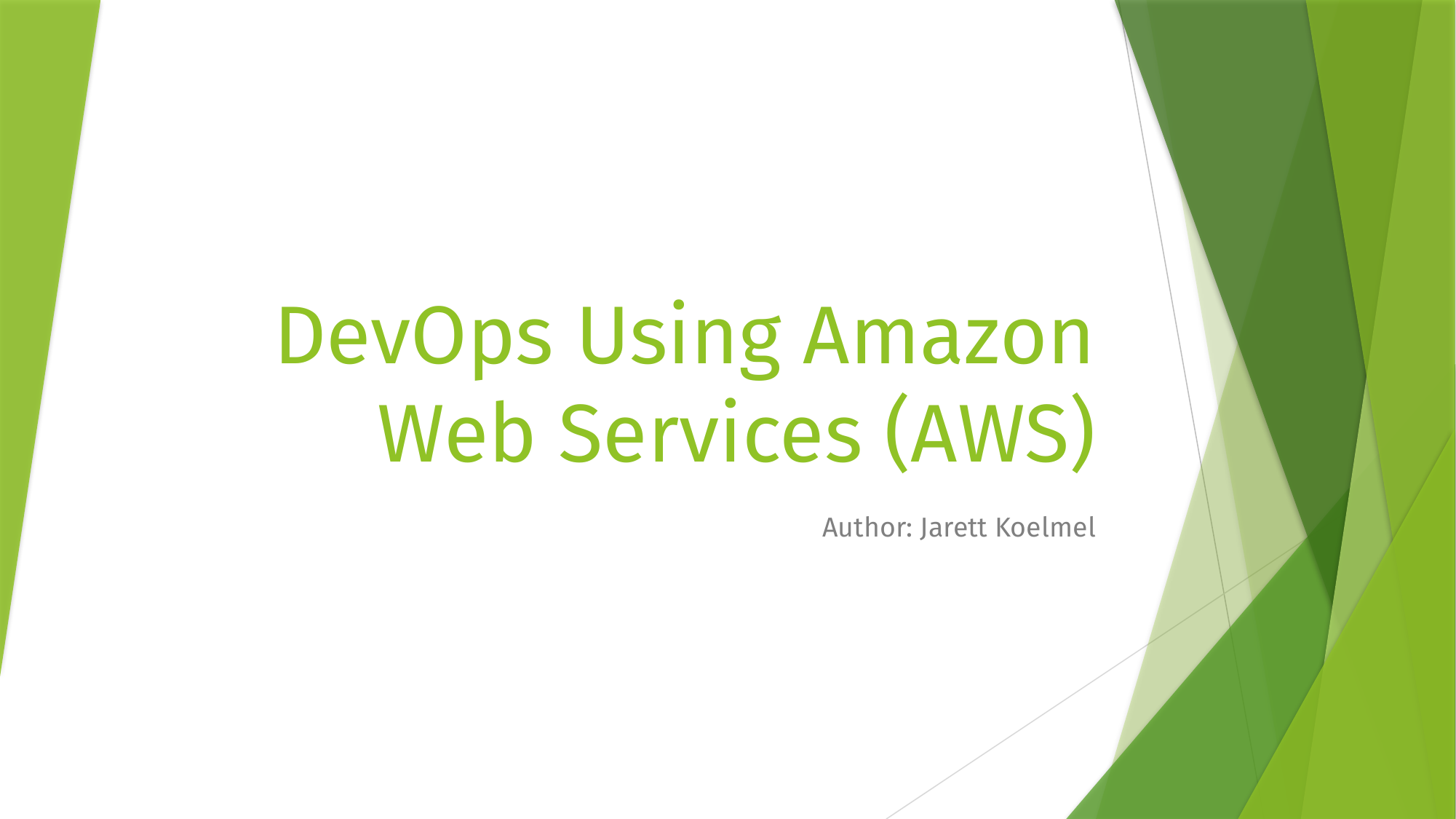

# DevOps Using Amazon Web Services (AWS)
Author: Jarett Koelmel